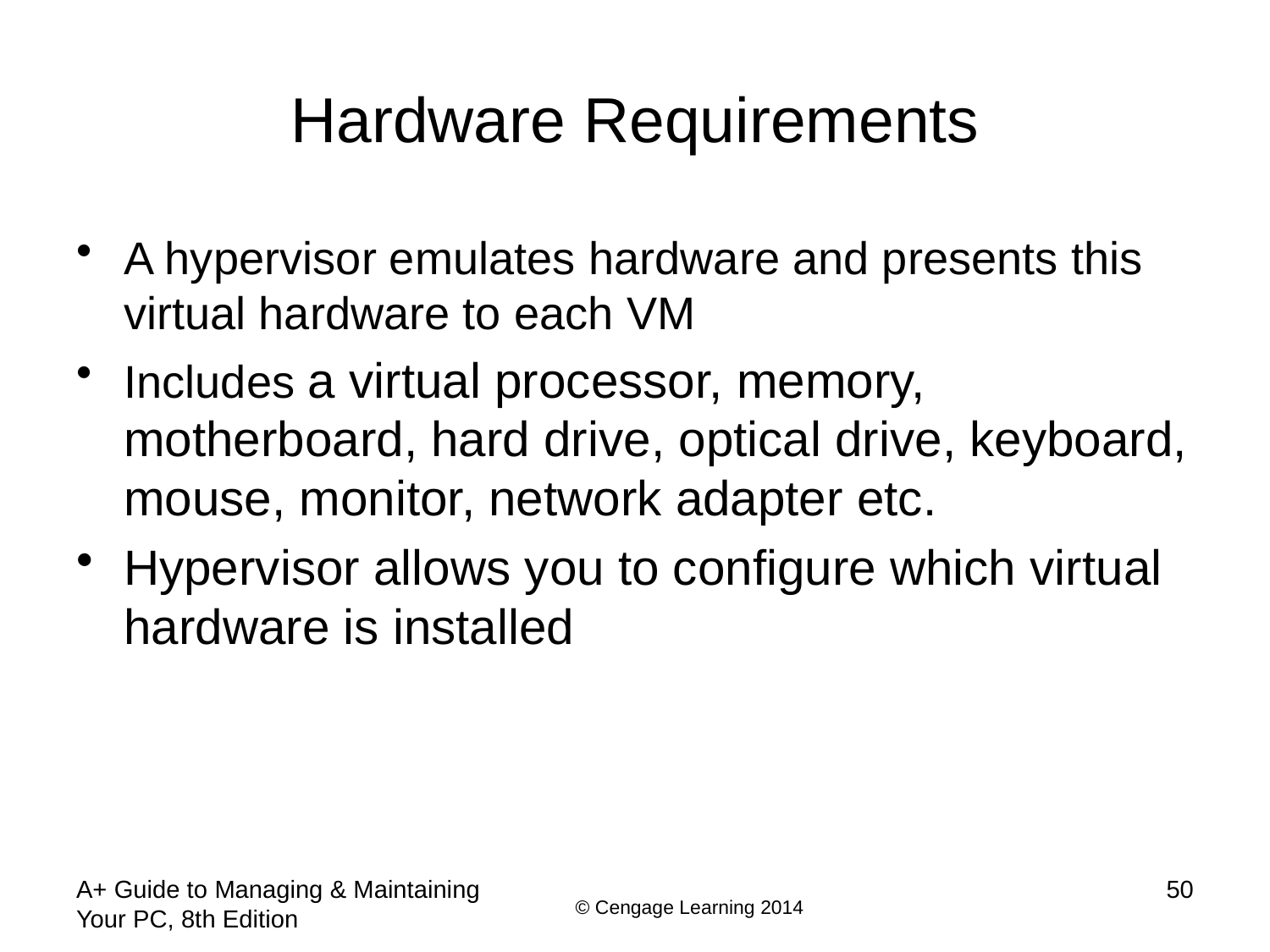

# Hardware Requirements
A hypervisor emulates hardware and presents this virtual hardware to each VM
Includes a virtual processor, memory, motherboard, hard drive, optical drive, keyboard, mouse, monitor, network adapter etc.
Hypervisor allows you to configure which virtual hardware is installed
A+ Guide to Managing & Maintaining Your PC, 8th Edition
50